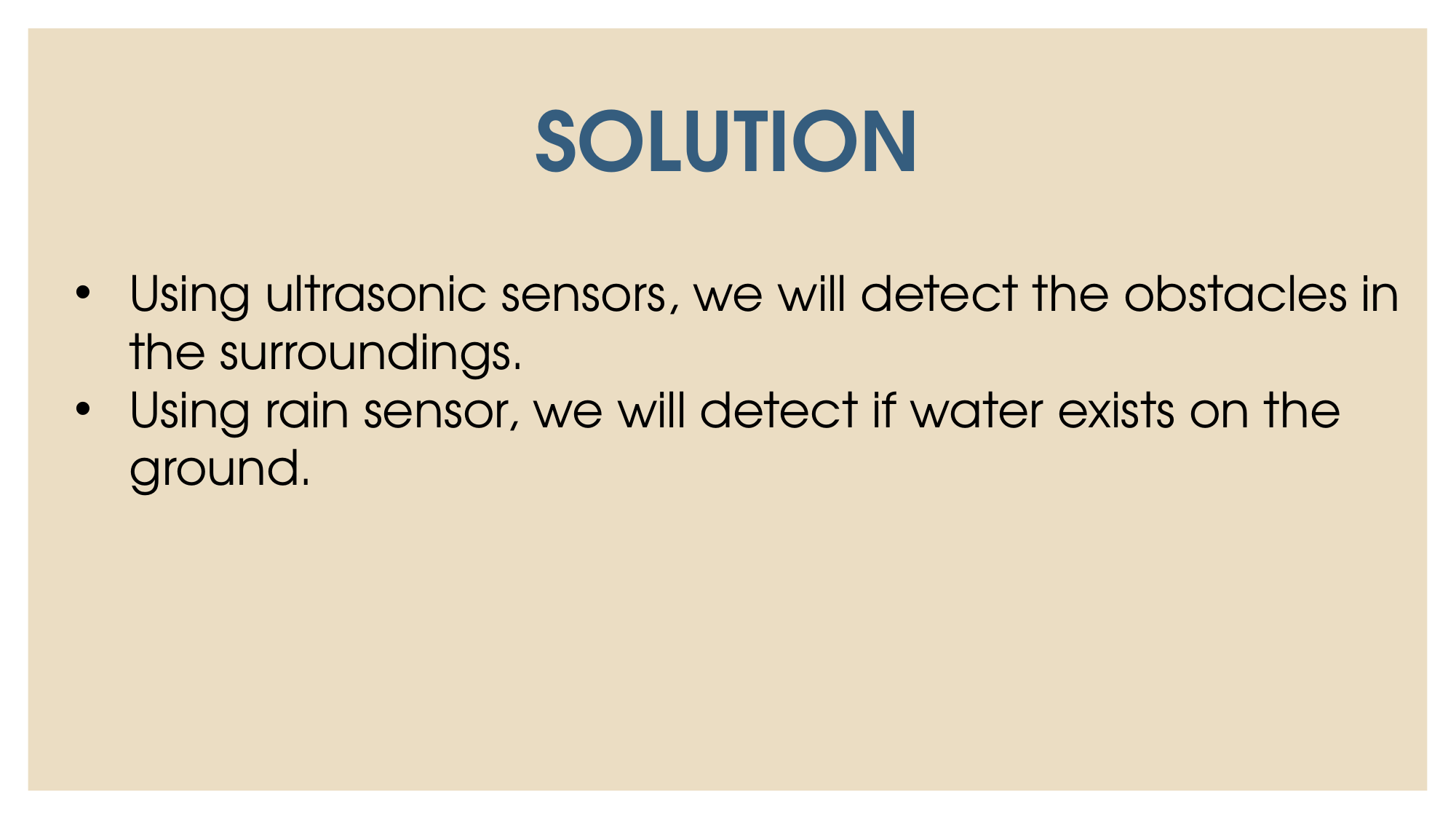

SOLUTION
Using ultrasonic sensors, we will detect the obstacles in the surroundings.
Using rain sensor, we will detect if water exists on the ground.